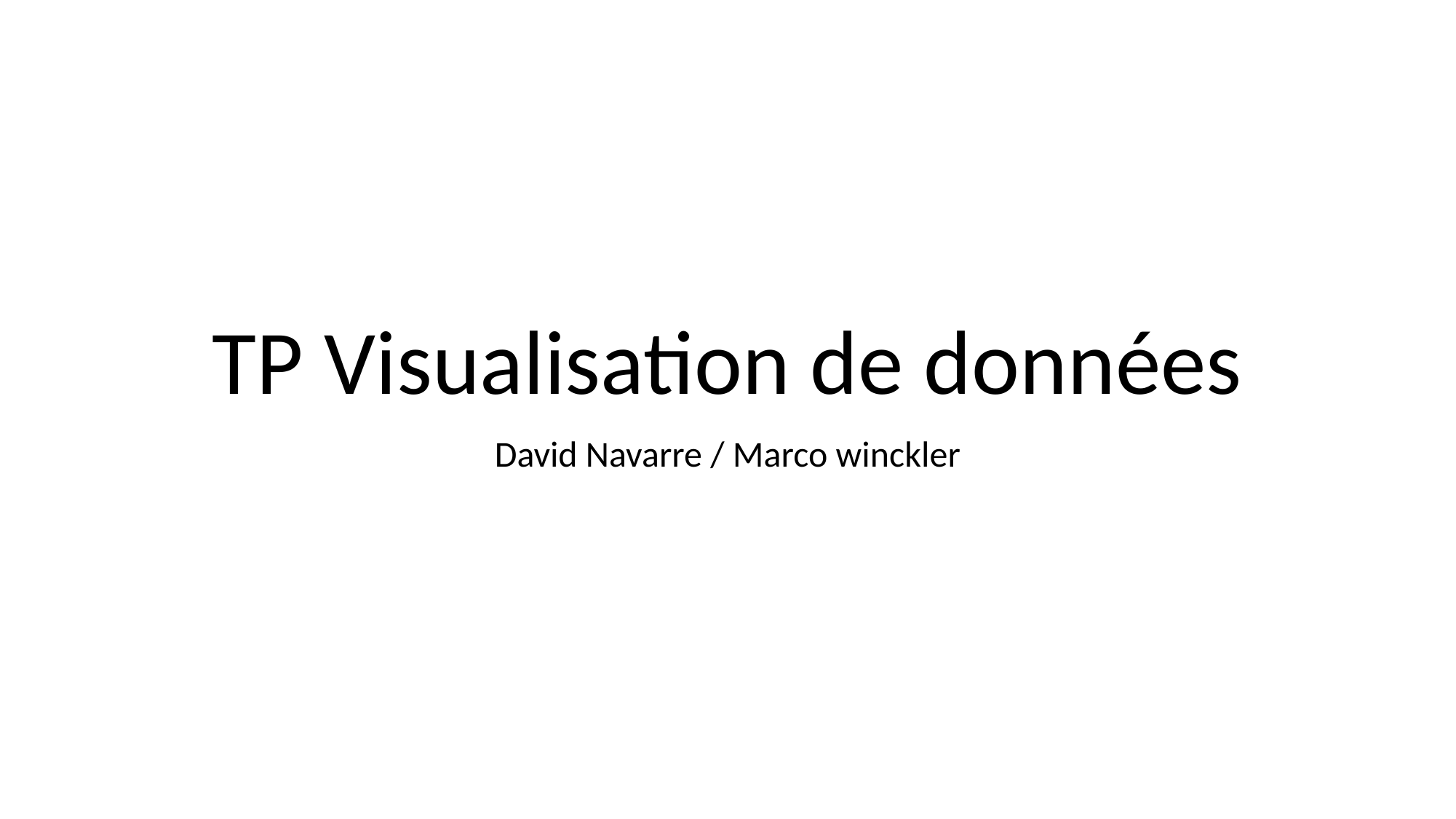

# TP Visualisation de données
David Navarre / Marco winckler